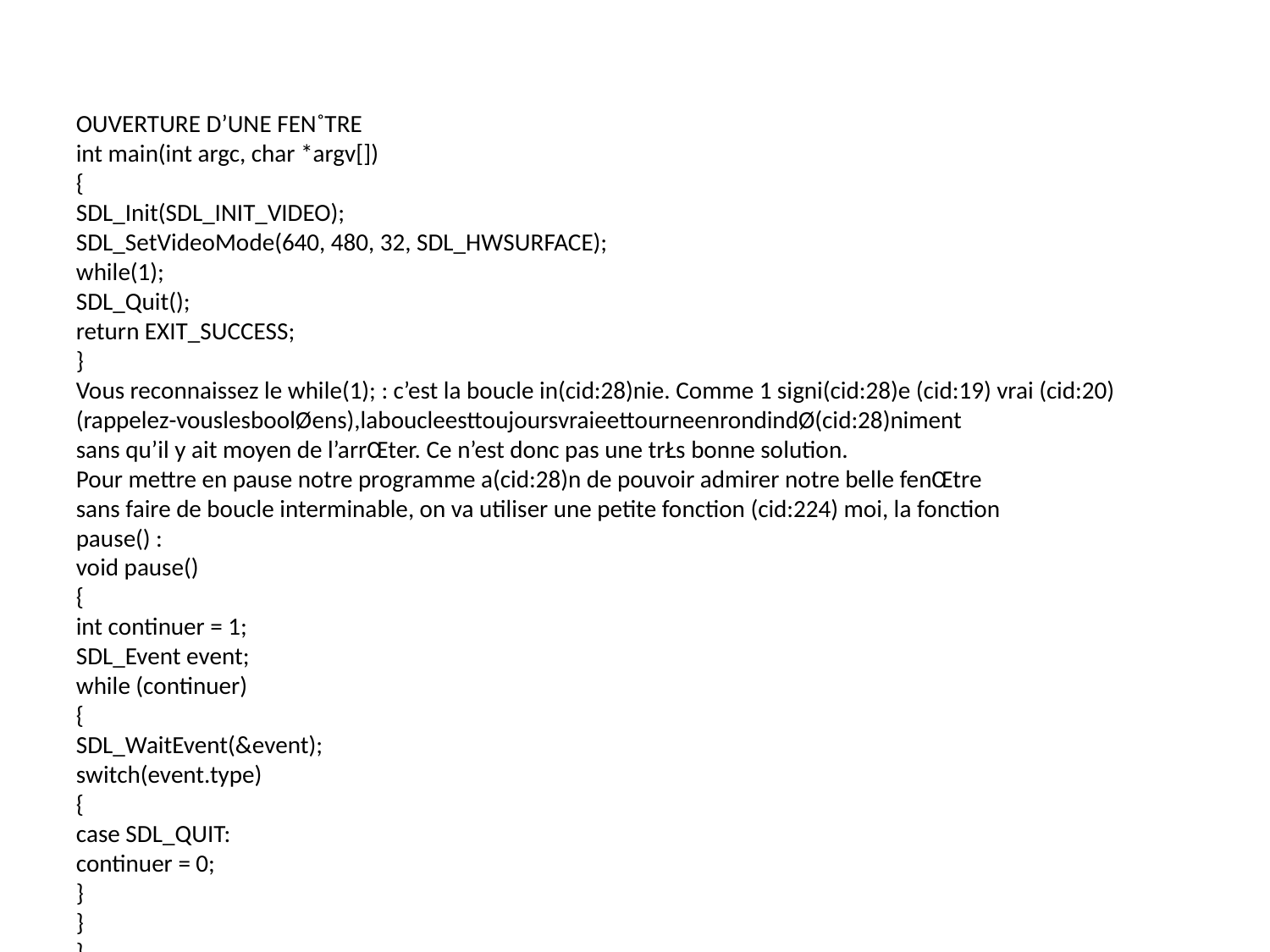

OUVERTURE D’UNE FEN˚TRE
int main(int argc, char *argv[])
{
SDL_Init(SDL_INIT_VIDEO);
SDL_SetVideoMode(640, 480, 32, SDL_HWSURFACE);
while(1);
SDL_Quit();
return EXIT_SUCCESS;
}
Vous reconnaissez le while(1); : c’est la boucle in(cid:28)nie. Comme 1 signi(cid:28)e (cid:19) vrai (cid:20)
(rappelez-vouslesboolØens),laboucleesttoujoursvraieettourneenrondindØ(cid:28)niment
sans qu’il y ait moyen de l’arrŒter. Ce n’est donc pas une trŁs bonne solution.
Pour mettre en pause notre programme a(cid:28)n de pouvoir admirer notre belle fenŒtre
sans faire de boucle interminable, on va utiliser une petite fonction (cid:224) moi, la fonction
pause() :
void pause()
{
int continuer = 1;
SDL_Event event;
while (continuer)
{
SDL_WaitEvent(&event);
switch(event.type)
{
case SDL_QUIT:
continuer = 0;
}
}
}
(cid:3) (cid:0)
(cid:66) (cid:2)Code web : 157722(cid:1)
Je ne vous explique pas le dØtail de cette fonction pour le moment. C’est volontaire,
car cela fait appel (cid:224) la gestion des ØvØnements que je vous expliquerai seulement dans
un prochain chapitre. Si je vous explique tout (cid:224) la fois maintenant, vous risquez de
tout mØlanger! Faites donc pour l’instant con(cid:28)ance (cid:224) ma fonction de pause, nous ne
tarderons pas (cid:224) l’expliquer.
Voici un code source complet et correct que vous pouvez (en(cid:28)n!) tester :
#include <stdlib.h>
#include <stdio.h>
#include <SDL/SDL.h>
313